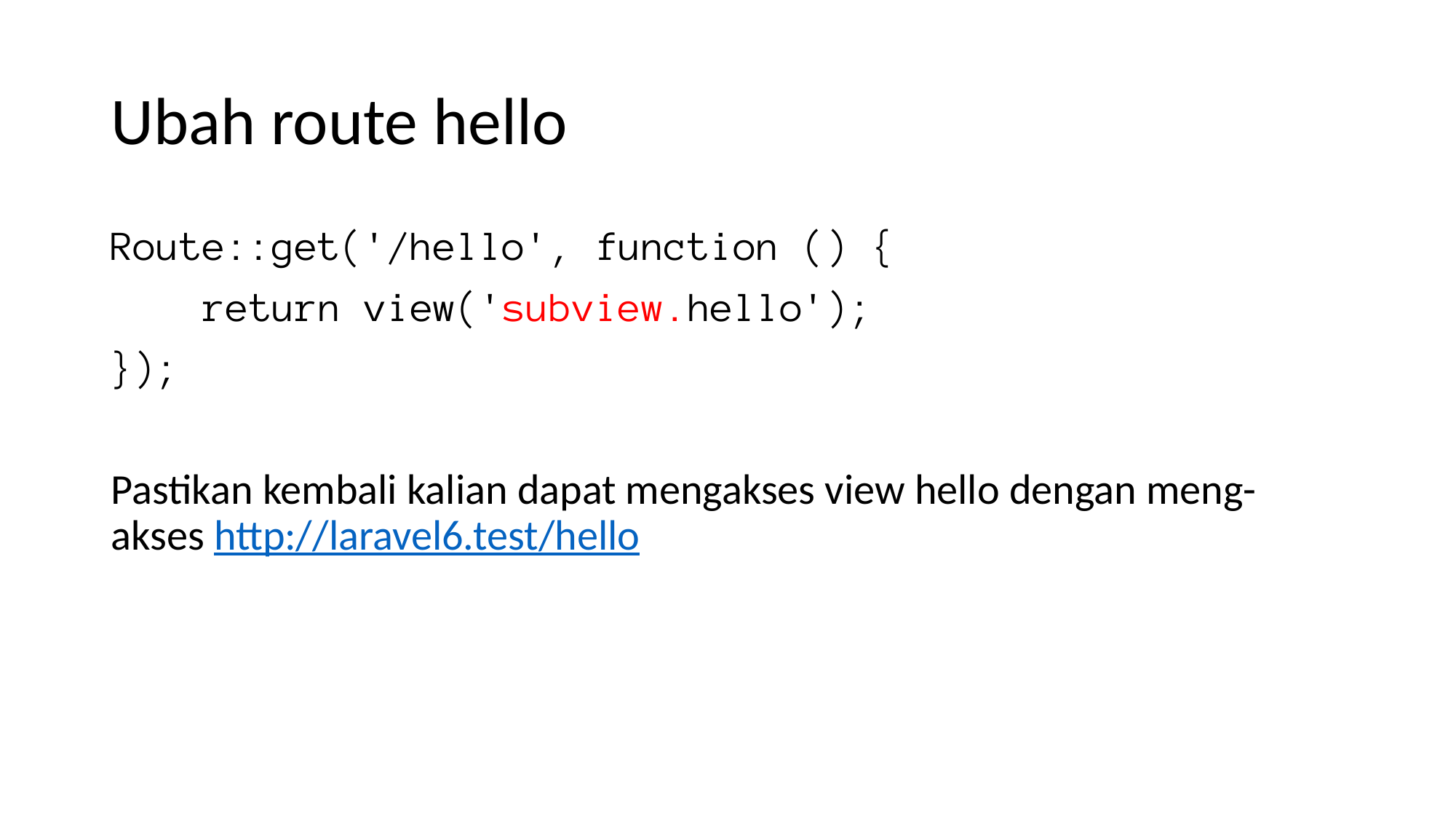

# Ubah route hello
Route::get('/hello', function () {
    return view('subview.hello');
});

Pastikan kembali kalian dapat mengakses view hello dengan meng-akses http://laravel6.test/hello